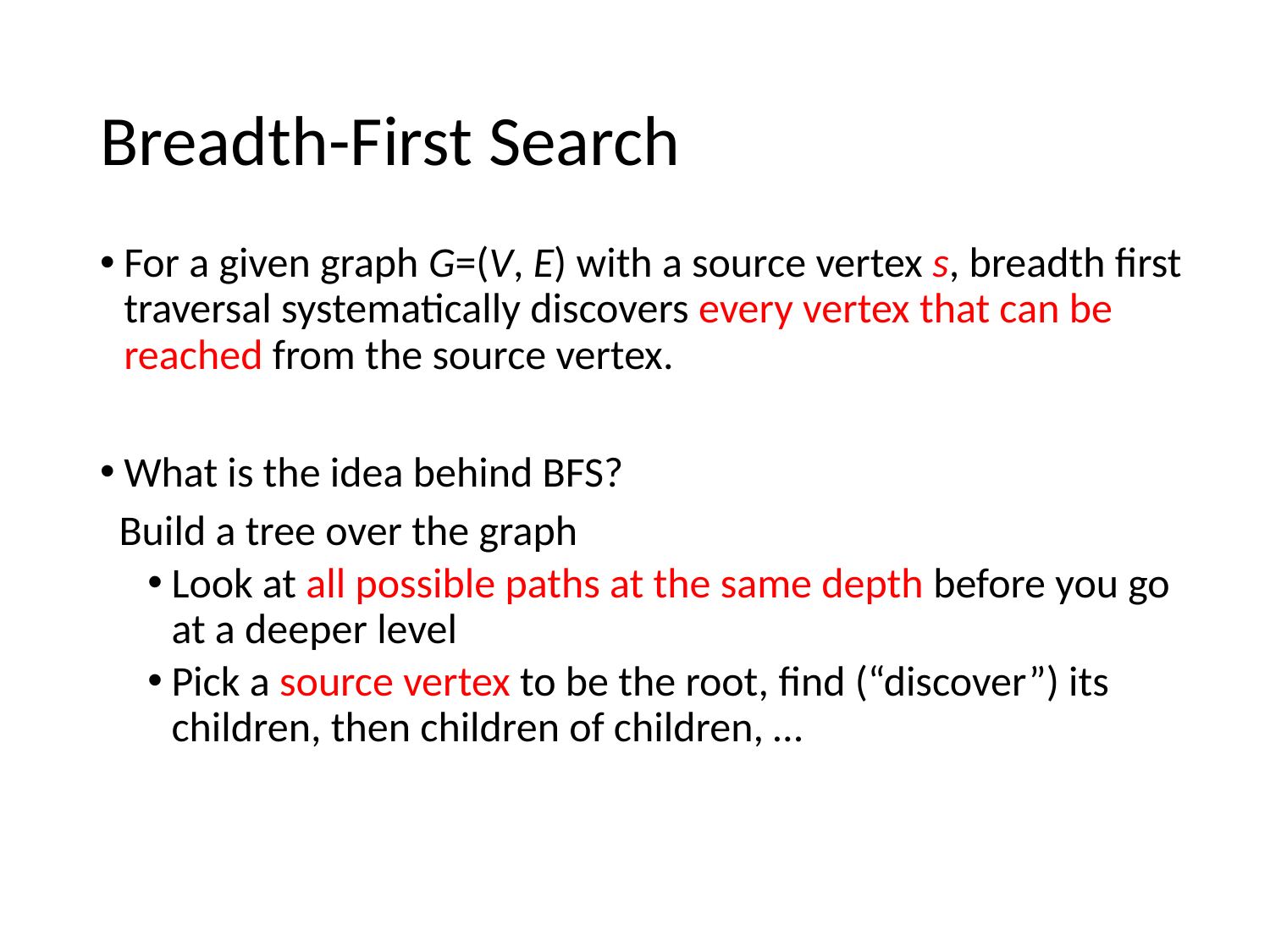

# Breadth-First Search
For a given graph G=(V, E) with a source vertex s, breadth first traversal systematically discovers every vertex that can be reached from the source vertex.

What is the idea behind BFS?
  Build a tree over the graph
Look at all possible paths at the same depth before you go at a deeper level
Pick a source vertex to be the root, find (“discover”) its children, then children of children, …